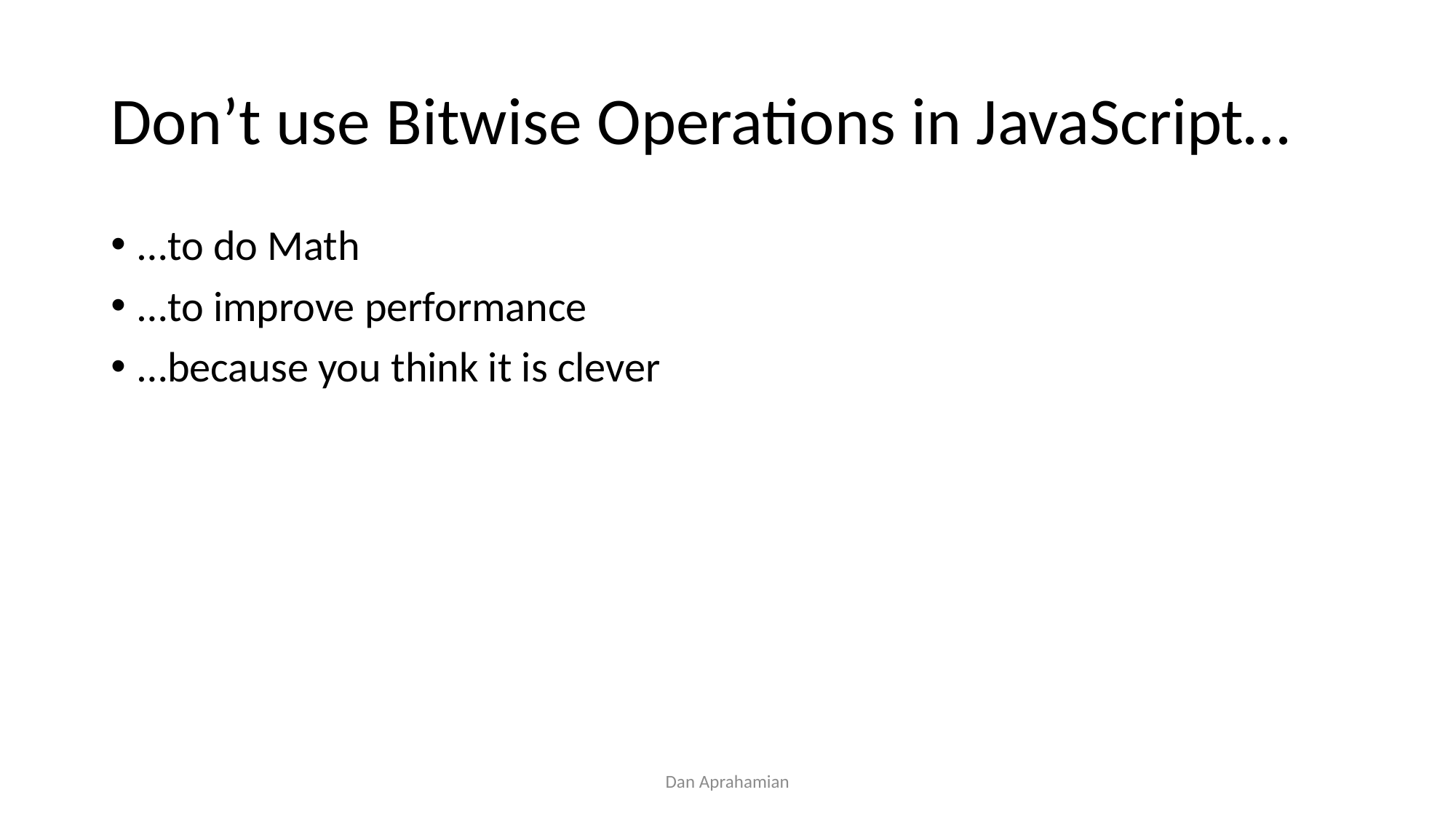

# Don’t use Bitwise Operations in JavaScript…
…to do Math
…to improve performance
…because you think it is clever
Dan Aprahamian